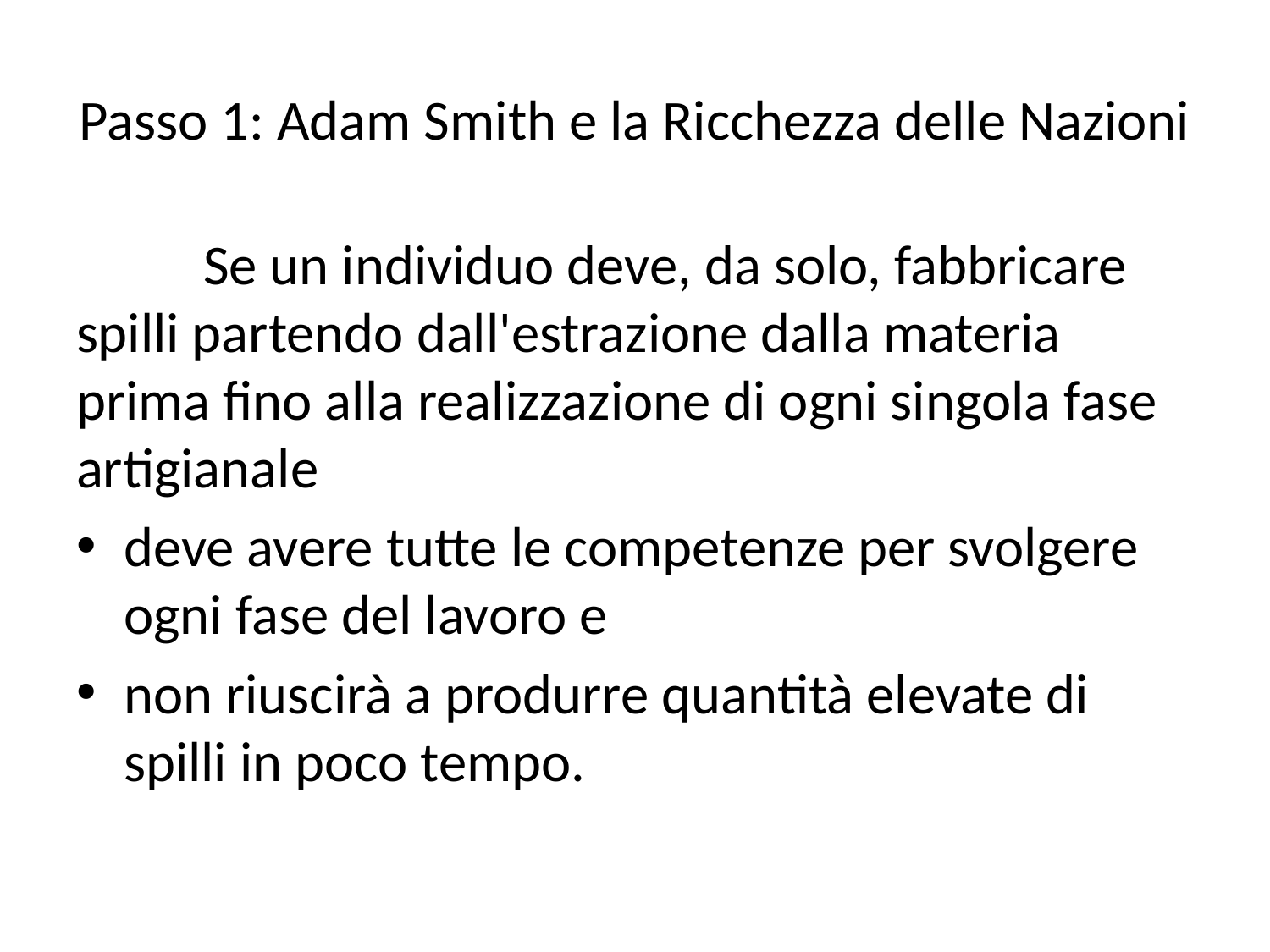

# Passo 1: Adam Smith e la Ricchezza delle Nazioni
	Se un individuo deve, da solo, fabbricare spilli partendo dall'estrazione dalla materia prima fino alla realizzazione di ogni singola fase artigianale
deve avere tutte le competenze per svolgere ogni fase del lavoro e
non riuscirà a produrre quantità elevate di spilli in poco tempo.